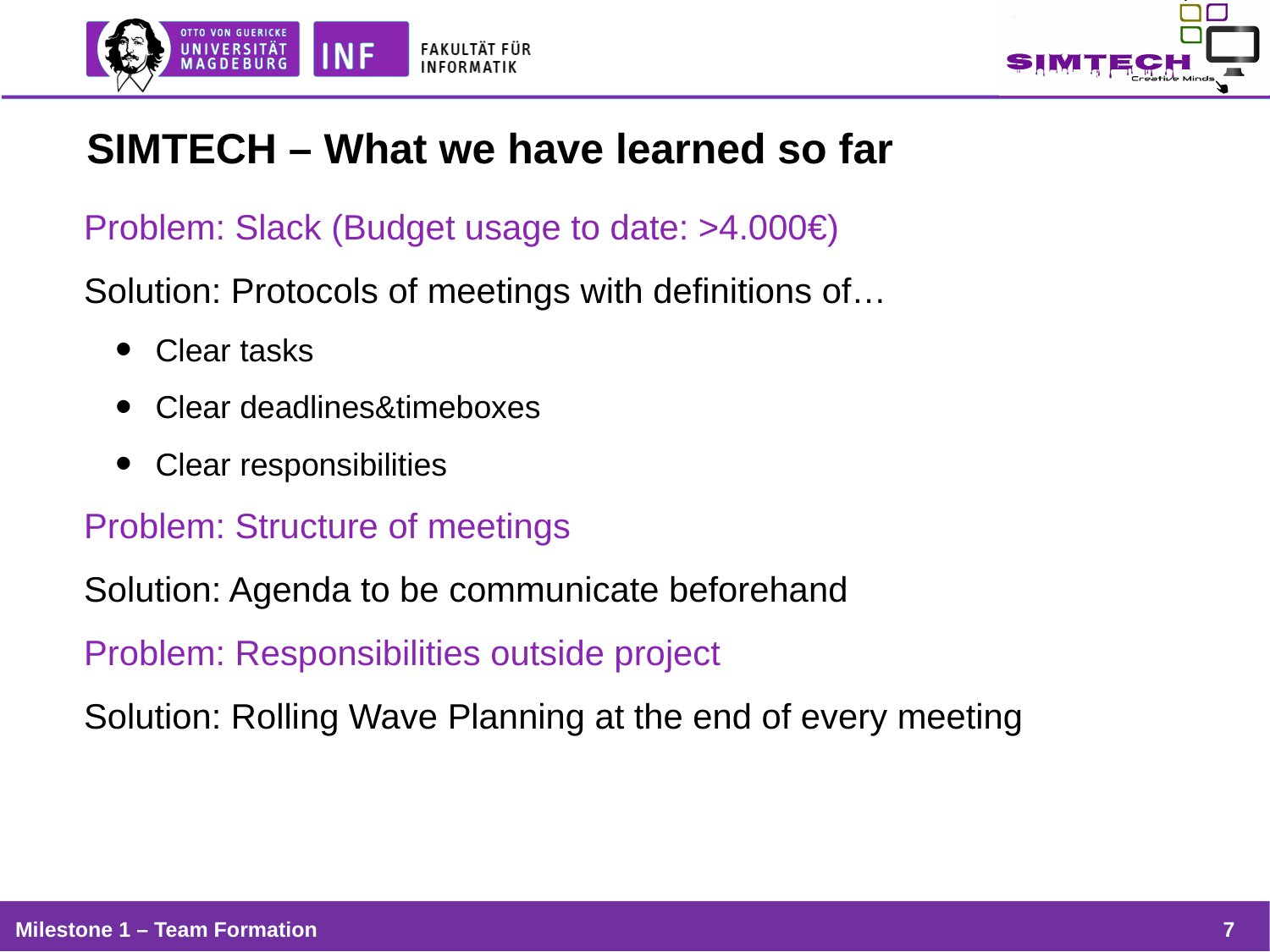

# SIMTECH – What we have learned so far
Problem: Slack (Budget usage to date: >4.000€)
Solution: Protocols of meetings with definitions of…
Clear tasks
Clear deadlines&timeboxes
Clear responsibilities
Problem: Structure of meetings
Solution: Agenda to be communicate beforehand
Problem: Responsibilities outside project
Solution: Rolling Wave Planning at the end of every meeting
Milestone 1 – Team Formation